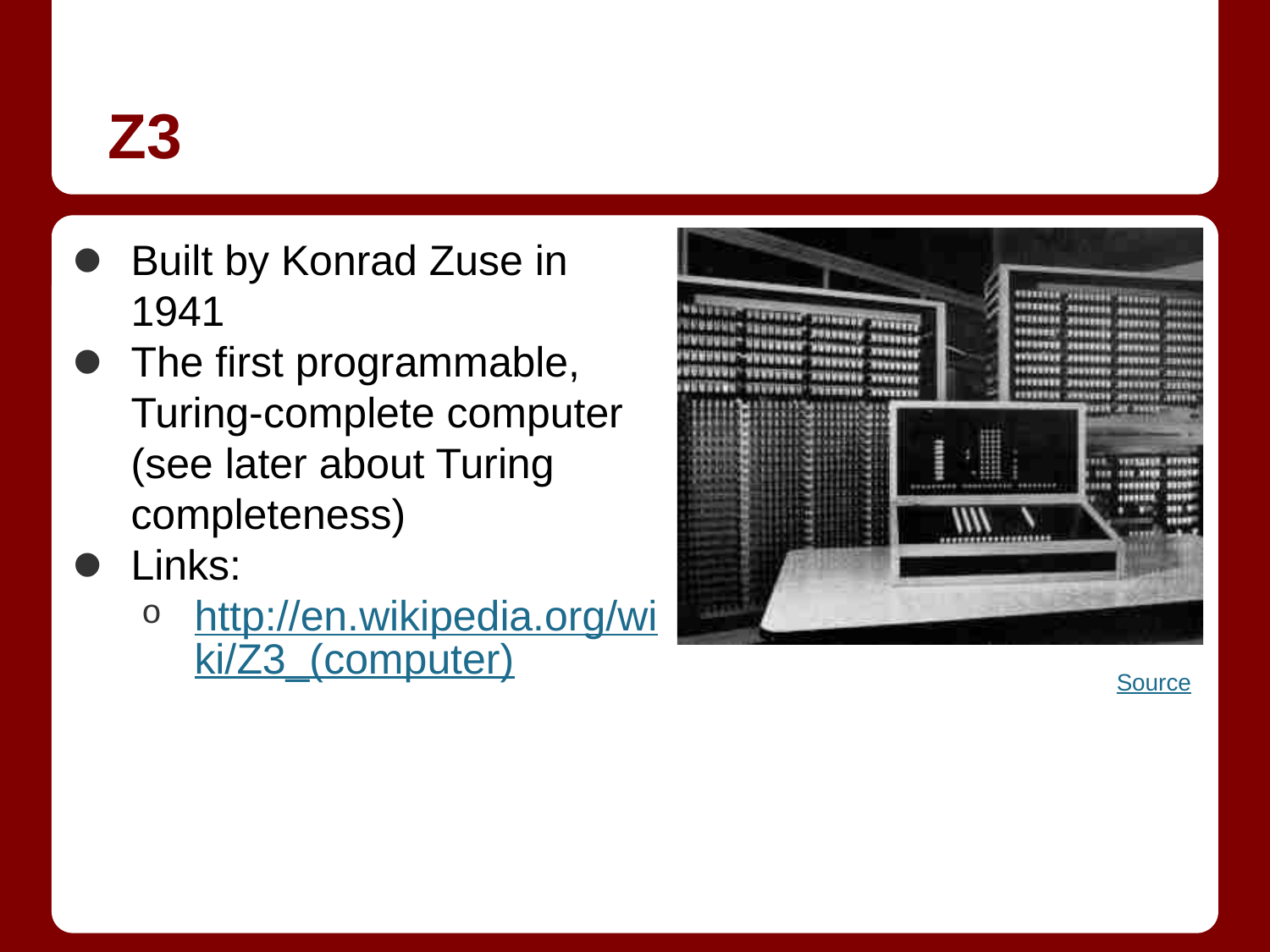

# Z3
Built by Konrad Zuse in 1941
The first programmable, Turing-complete computer (see later about Turing completeness)
Links:
http://en.wikipedia.org/wiki/Z3_(computer)

Source